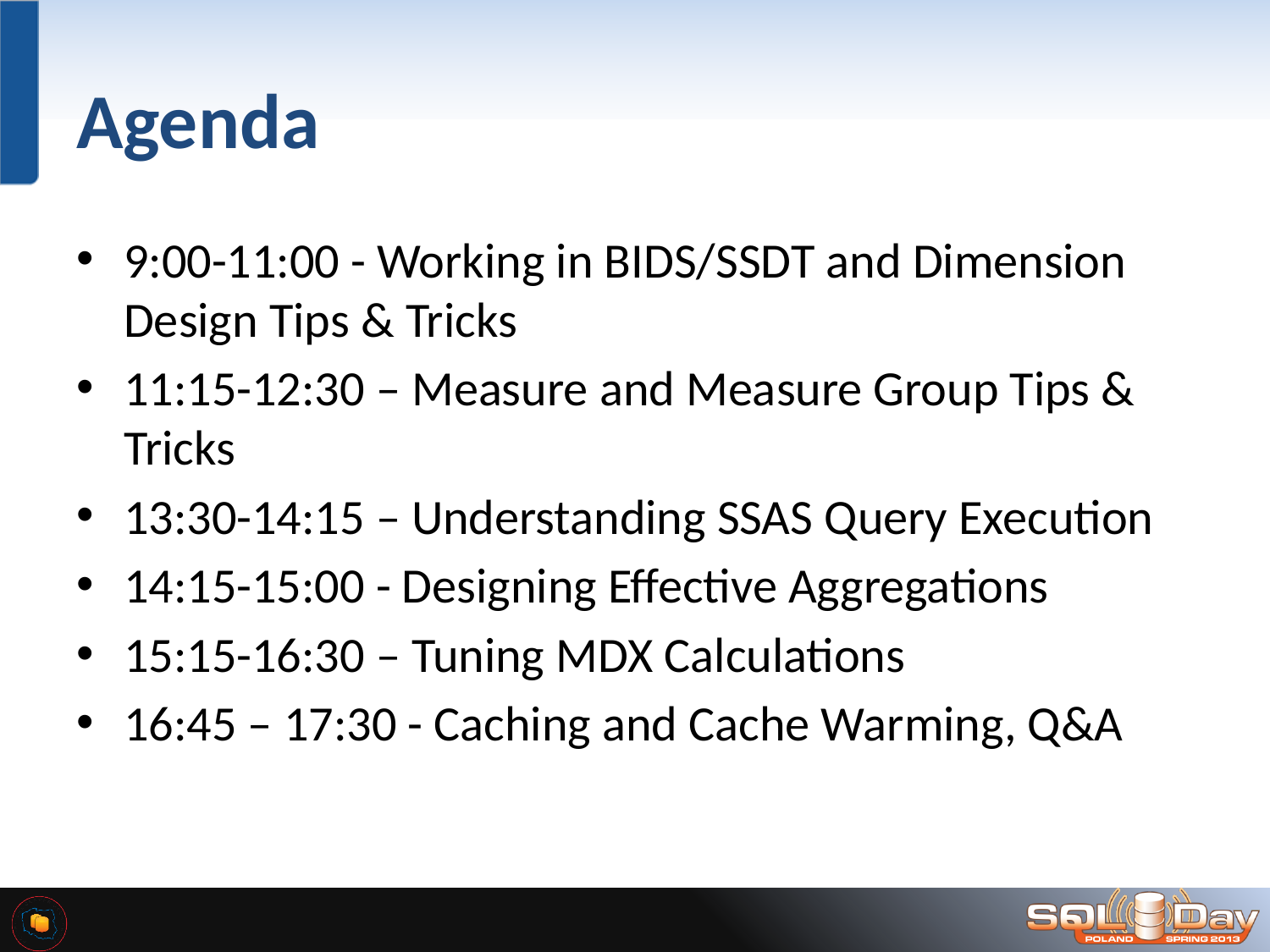

# Agenda
9:00-11:00 - Working in BIDS/SSDT and Dimension Design Tips & Tricks
11:15-12:30 – Measure and Measure Group Tips & Tricks
13:30-14:15 – Understanding SSAS Query Execution
14:15-15:00 - Designing Effective Aggregations
15:15-16:30 – Tuning MDX Calculations
16:45 – 17:30 - Caching and Cache Warming, Q&A